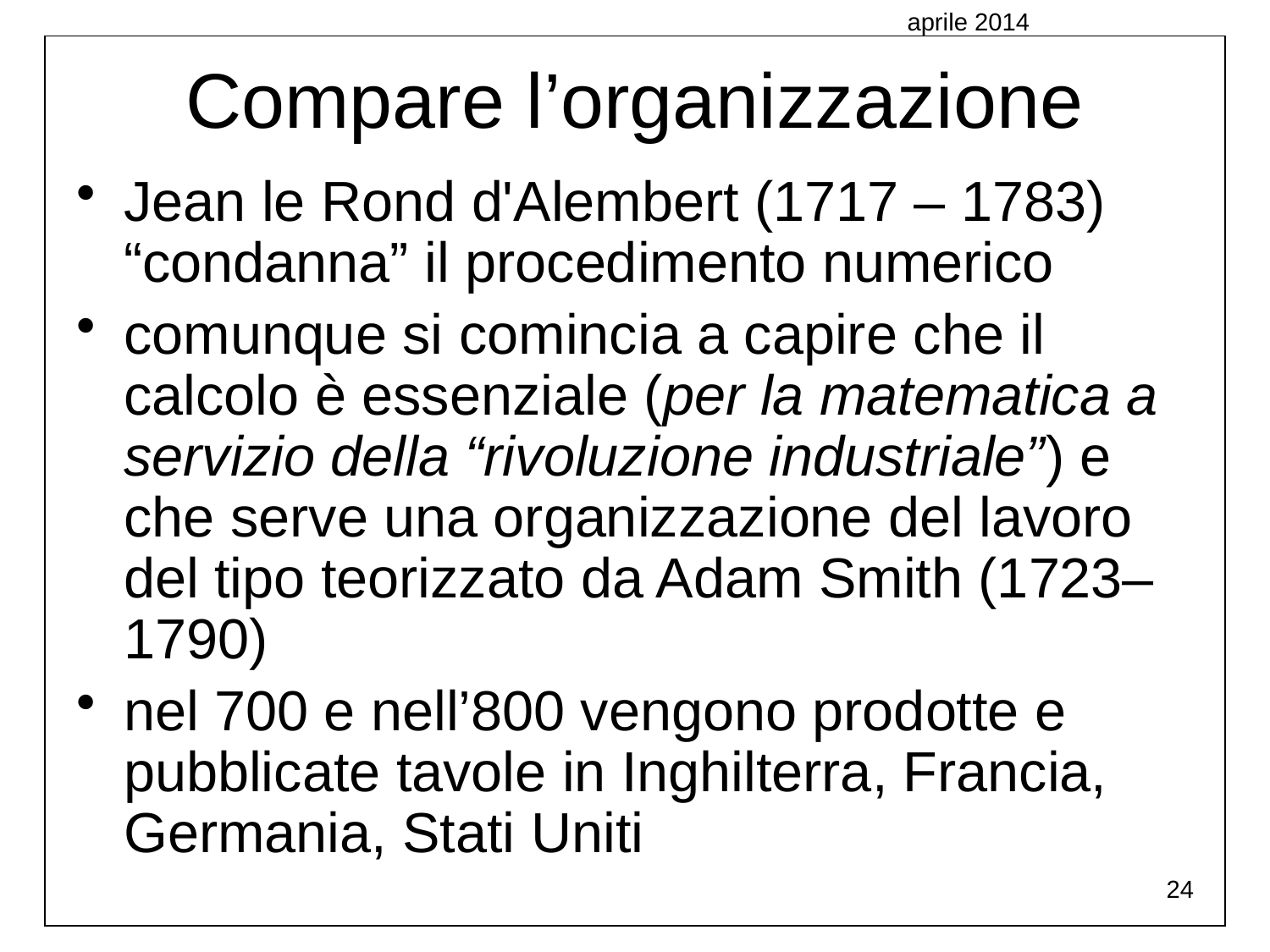

aprile 2014

Compare l’organizzazione
Jean le Rond d'Alembert (1717 – 1783) “condanna” il procedimento numerico
comunque si comincia a capire che il calcolo è essenziale (per la matematica a servizio della “rivoluzione industriale”) e che serve una organizzazione del lavoro del tipo teorizzato da Adam Smith (1723–1790)
nel 700 e nell’800 vengono prodotte e pubblicate tavole in Inghilterra, Francia, Germania, Stati Uniti
24